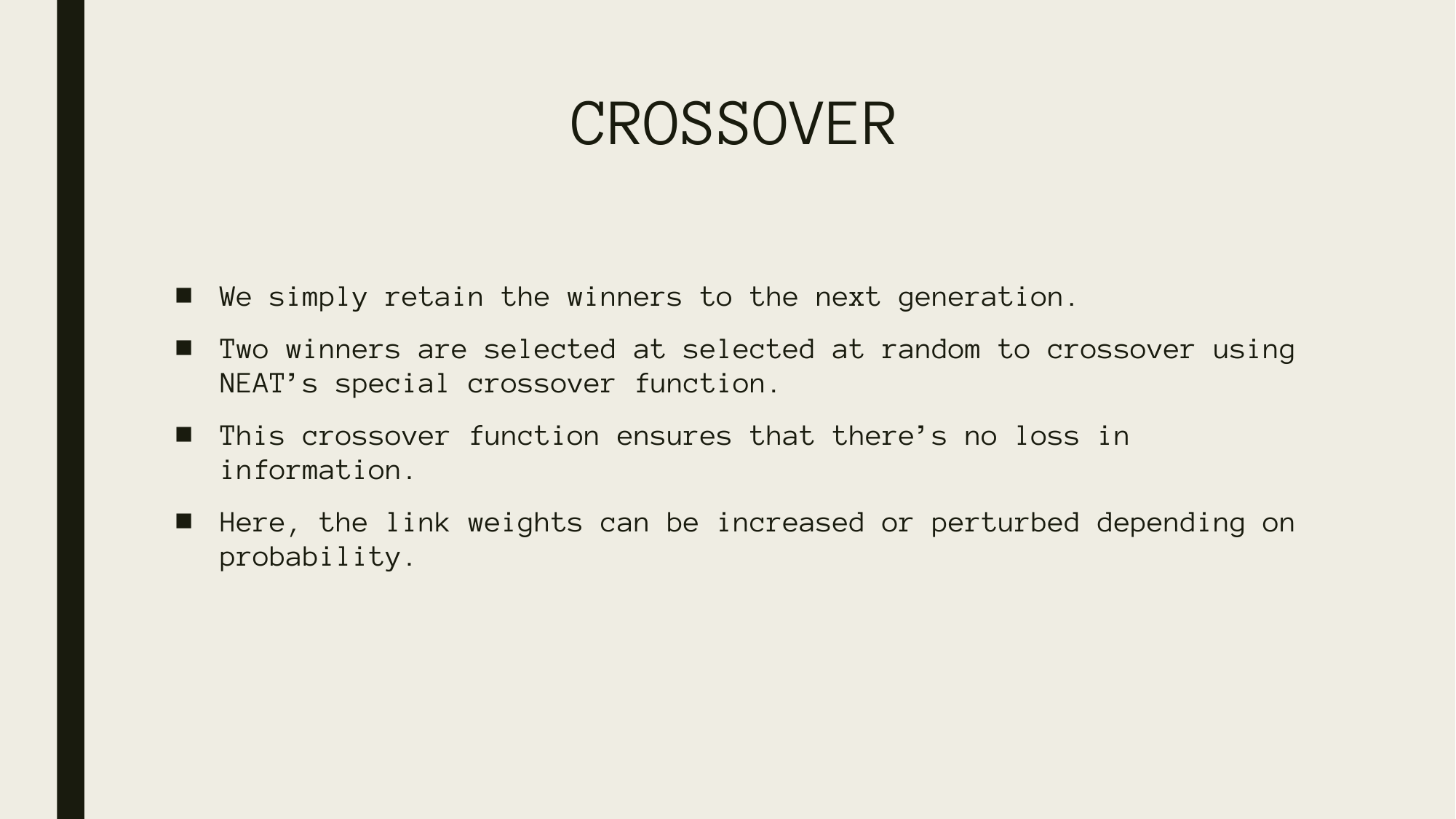

# CROSSOVER
We simply retain the winners to the next generation.
Two winners are selected at selected at random to crossover using NEAT’s special crossover function.
This crossover function ensures that there’s no loss in information.
Here, the link weights can be increased or perturbed depending on probability.